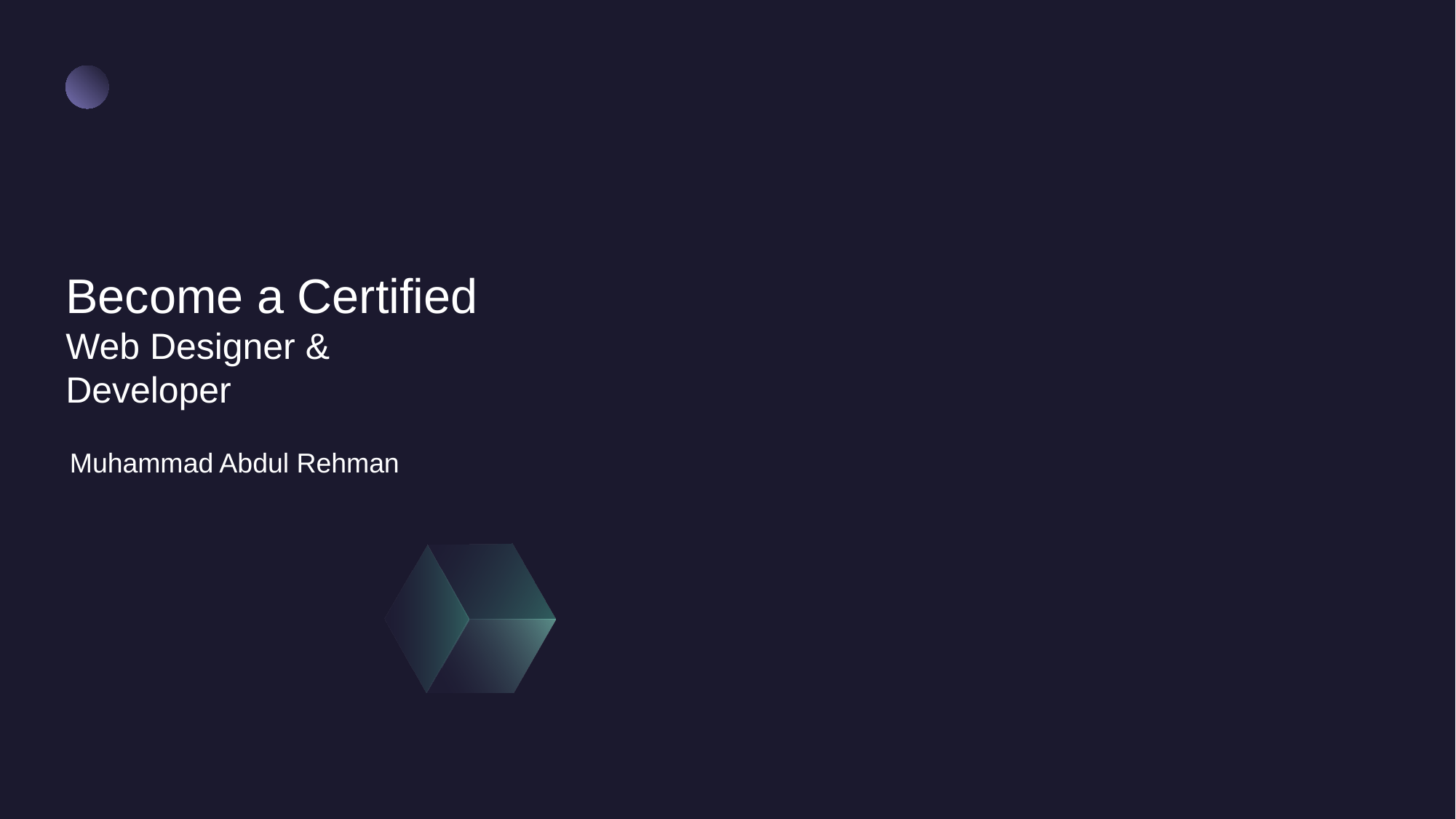

# Become a Certified Web Designer & Developer
Muhammad Abdul Rehman